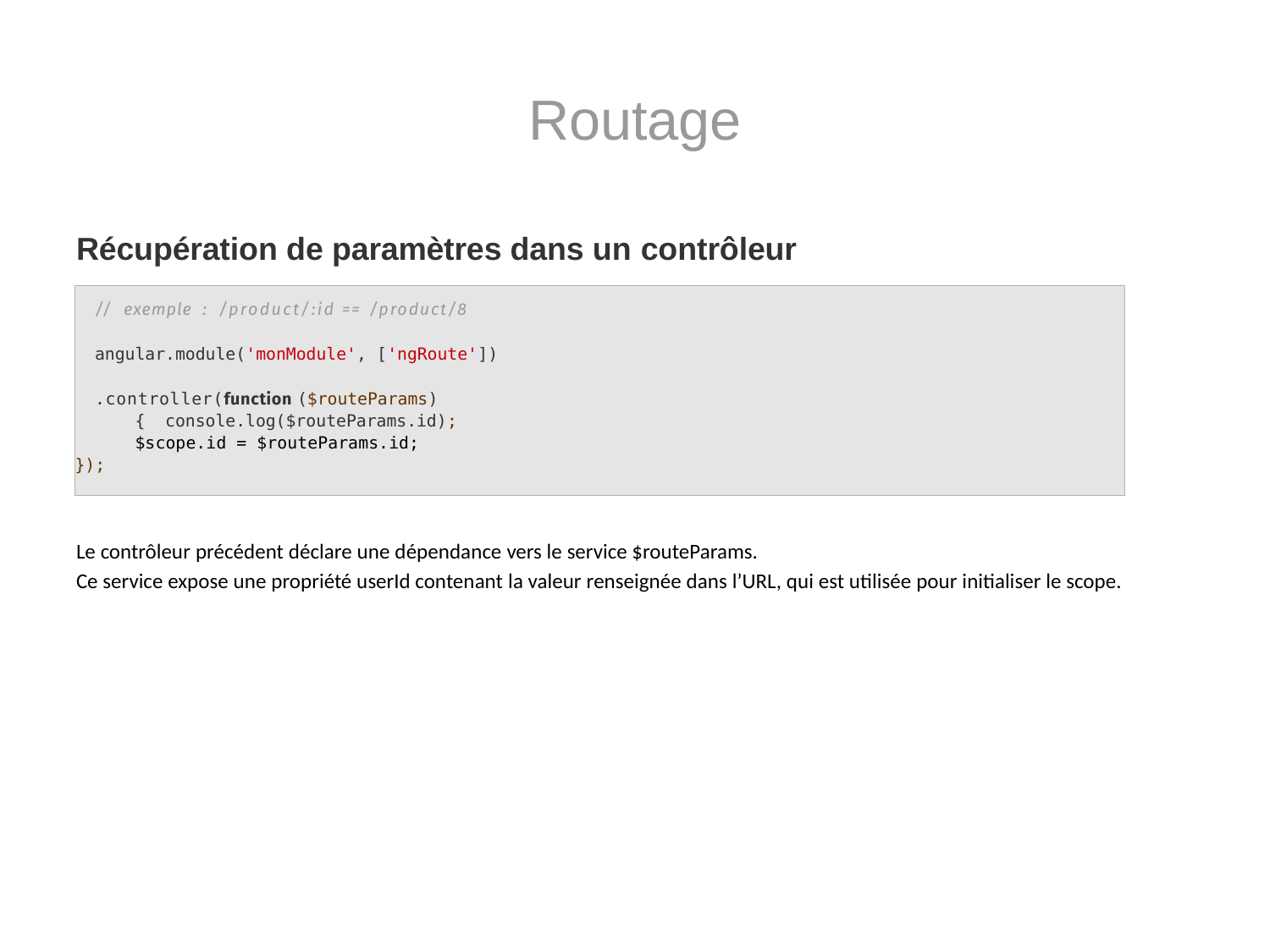

# Routage
Récupération de paramètres dans un contrôleur

Le contrôleur précédent déclare une dépendance vers le service $routeParams.
Ce service expose une propriété userId contenant la valeur renseignée dans l’URL, qui est utilisée pour initialiser le scope.
//  exemple  : /product/:id == /product/8

angular.module('monModule', ['ngRoute'])

.controller(function ($routeParams) {  console.log($routeParams.id);
	$scope.id = $routeParams.id;
});